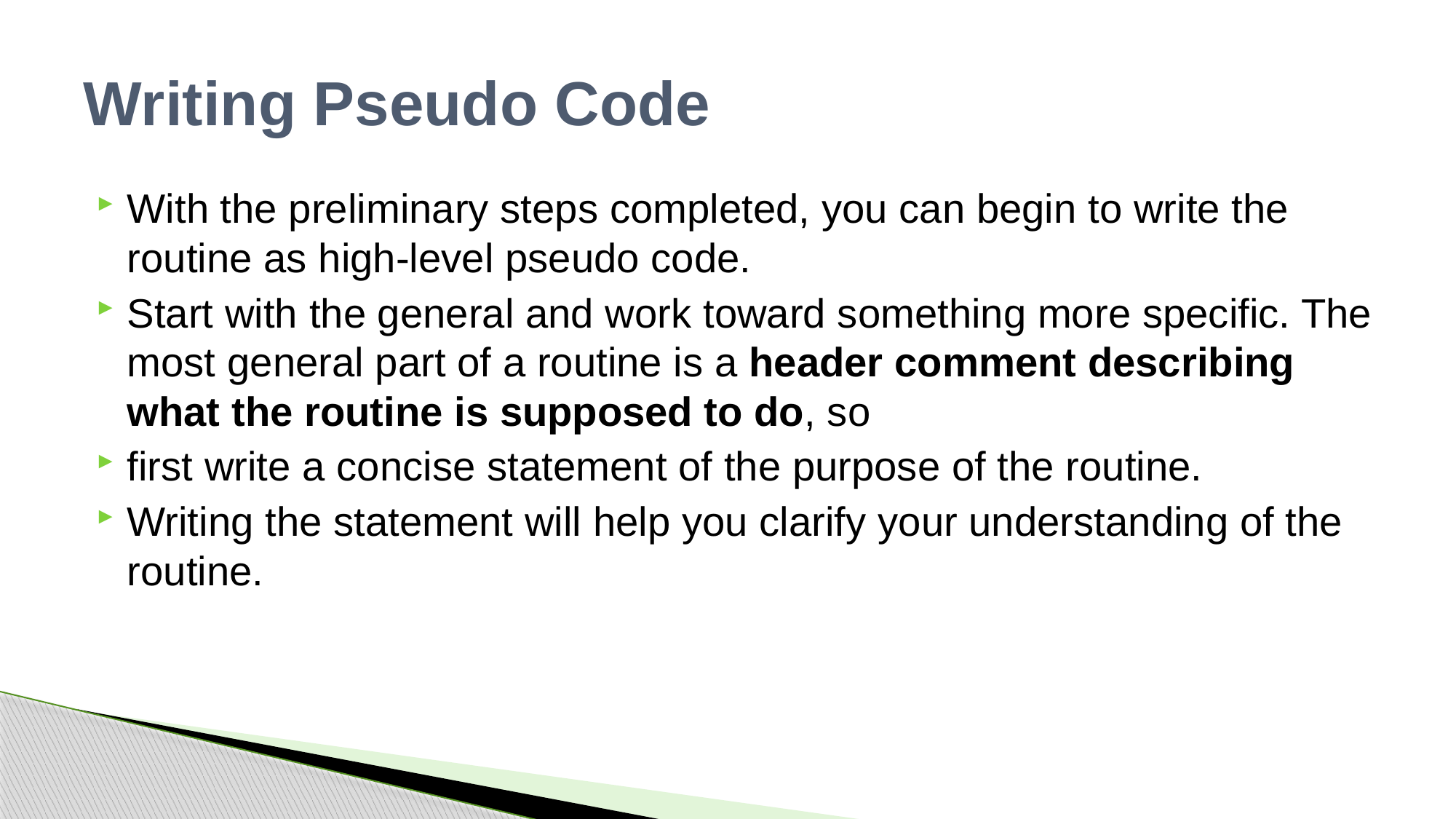

# Writing Pseudo Code
With the preliminary steps completed, you can begin to write the routine as high-level pseudo code.
Start with the general and work toward something more specific. The most general part of a routine is a header comment describing what the routine is supposed to do, so
first write a concise statement of the purpose of the routine.
Writing the statement will help you clarify your understanding of the routine.